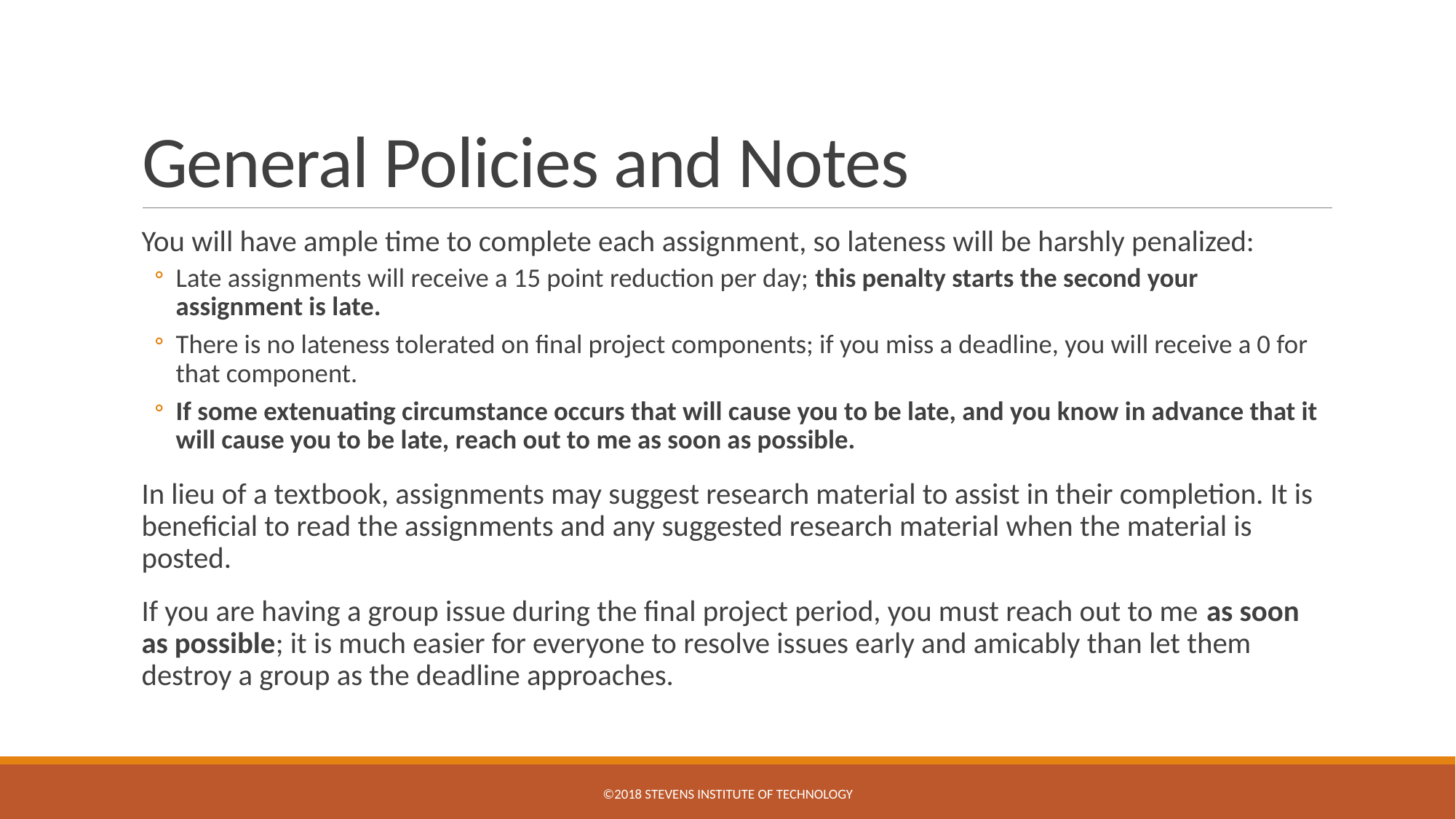

# General Policies and Notes
You will have ample time to complete each assignment, so lateness will be harshly penalized:
Late assignments will receive a 15 point reduction per day; this penalty starts the second your assignment is late.
There is no lateness tolerated on final project components; if you miss a deadline, you will receive a 0 for that component.
If some extenuating circumstance occurs that will cause you to be late, and you know in advance that it will cause you to be late, reach out to me as soon as possible.
In lieu of a textbook, assignments may suggest research material to assist in their completion. It is beneficial to read the assignments and any suggested research material when the material is posted.
If you are having a group issue during the final project period, you must reach out to me as soon as possible; it is much easier for everyone to resolve issues early and amicably than let them destroy a group as the deadline approaches.
©2018 Stevens Institute of Technology